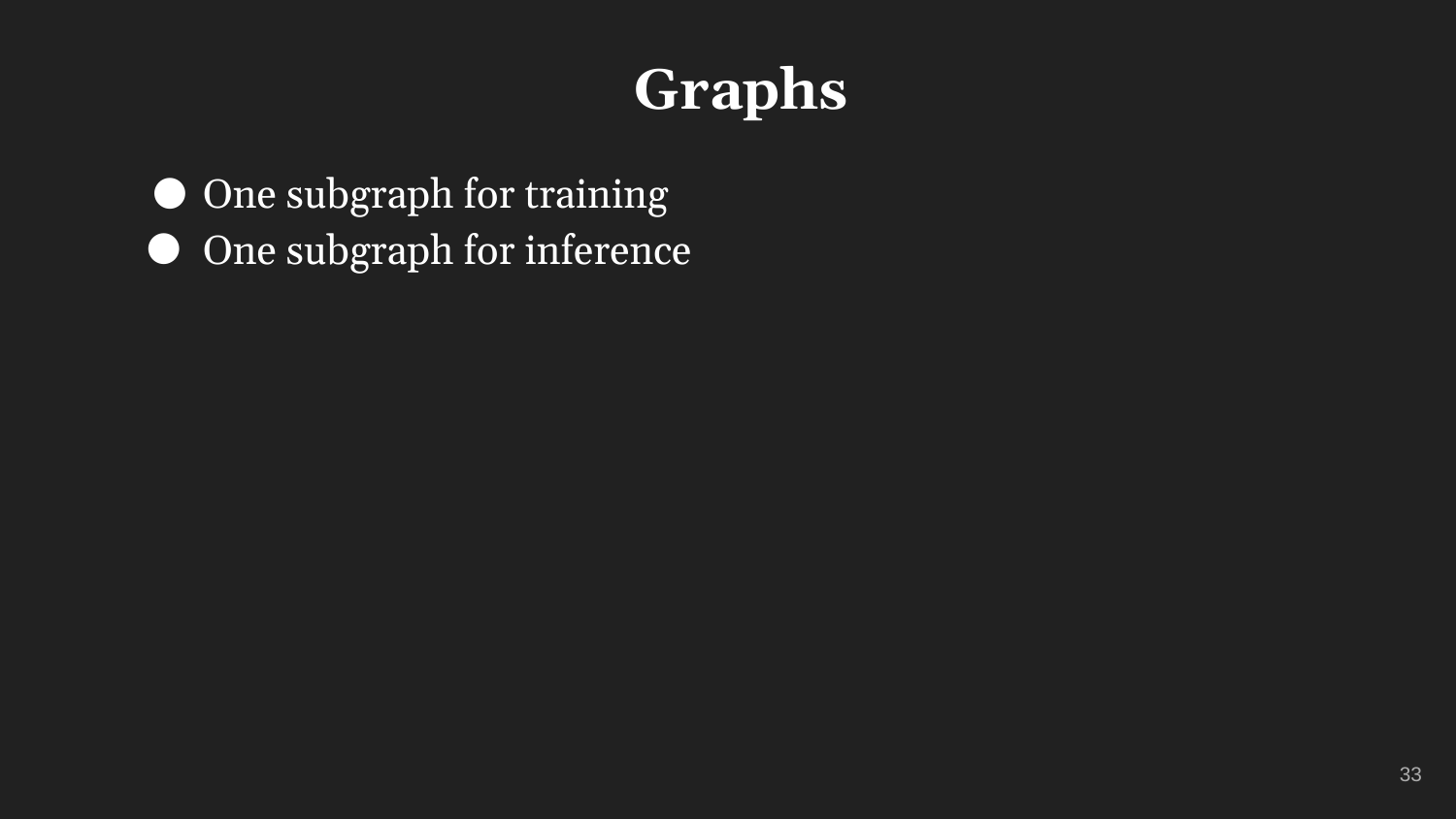

# Graphs
One subgraph for training
One subgraph for inference
33